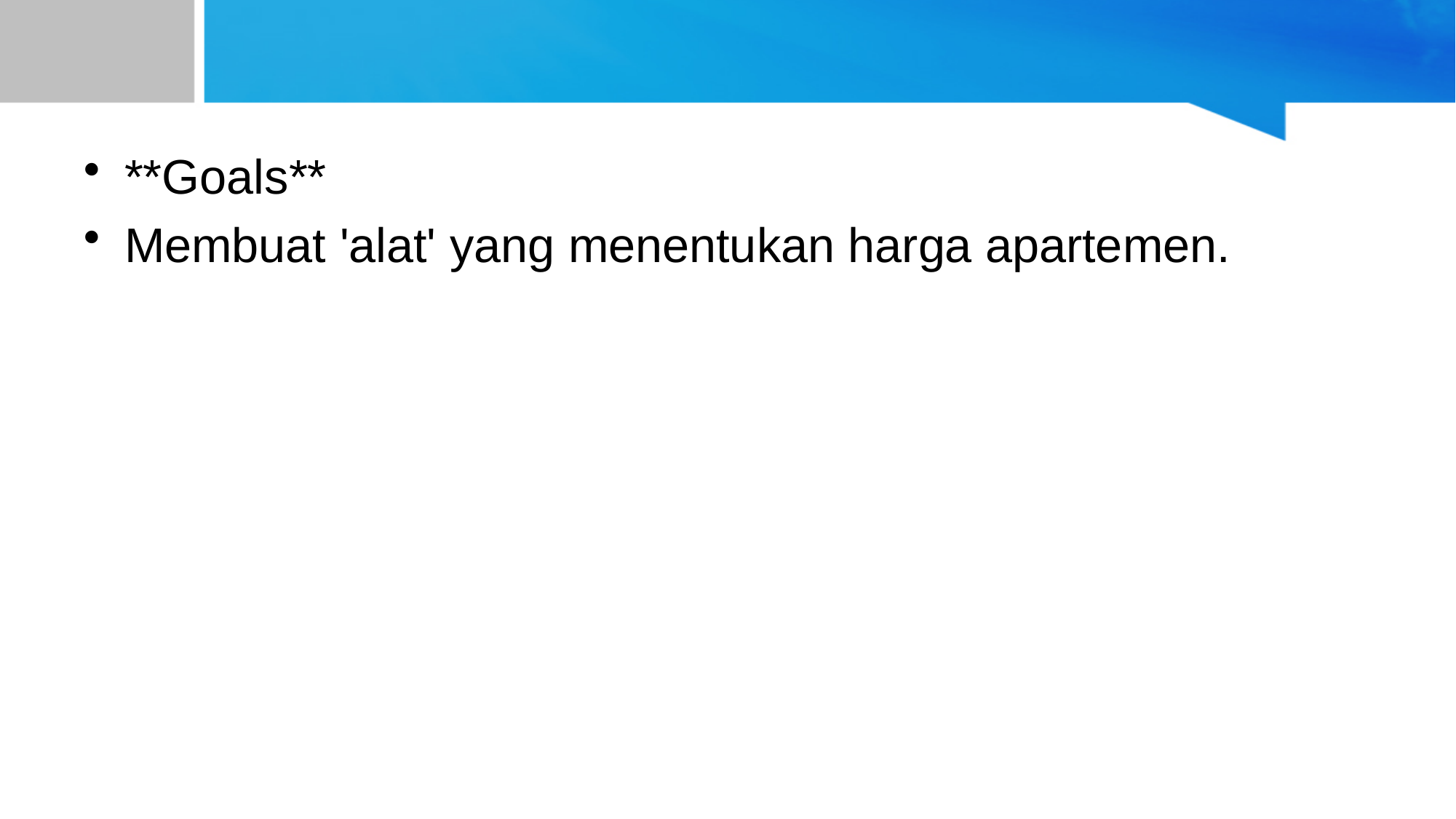

#
**Goals**
Membuat 'alat' yang menentukan harga apartemen.